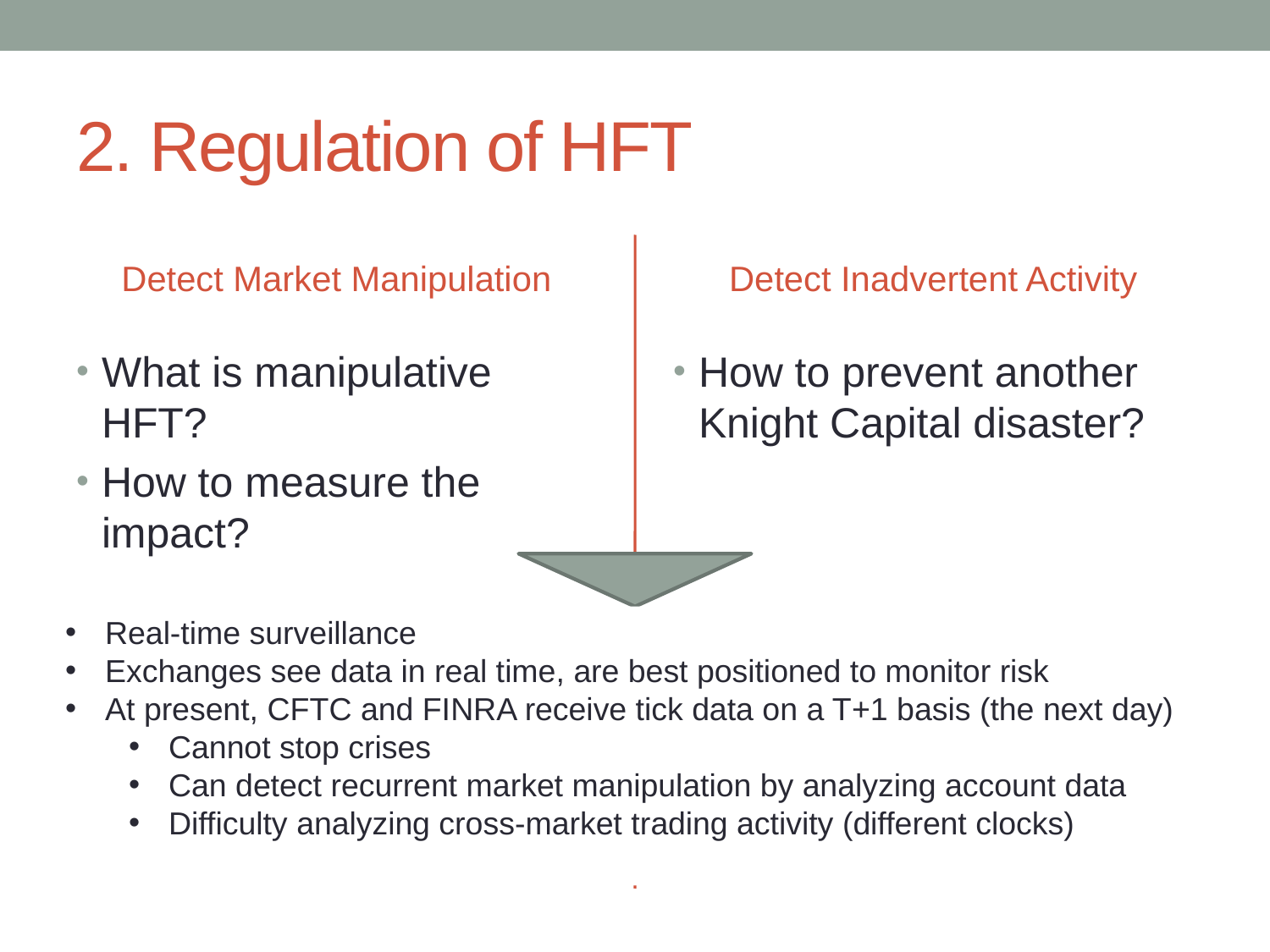

# 2. Regulation of HFT
Detect Market Manipulation
Detect Inadvertent Activity
What is manipulative HFT?
How to measure the impact?
How to prevent another Knight Capital disaster?

Real-time surveillance
Exchanges see data in real time, are best positioned to monitor risk
At present, CFTC and FINRA receive tick data on a T+1 basis (the next day)
Cannot stop crises
Can detect recurrent market manipulation by analyzing account data
Difficulty analyzing cross-market trading activity (different clocks)